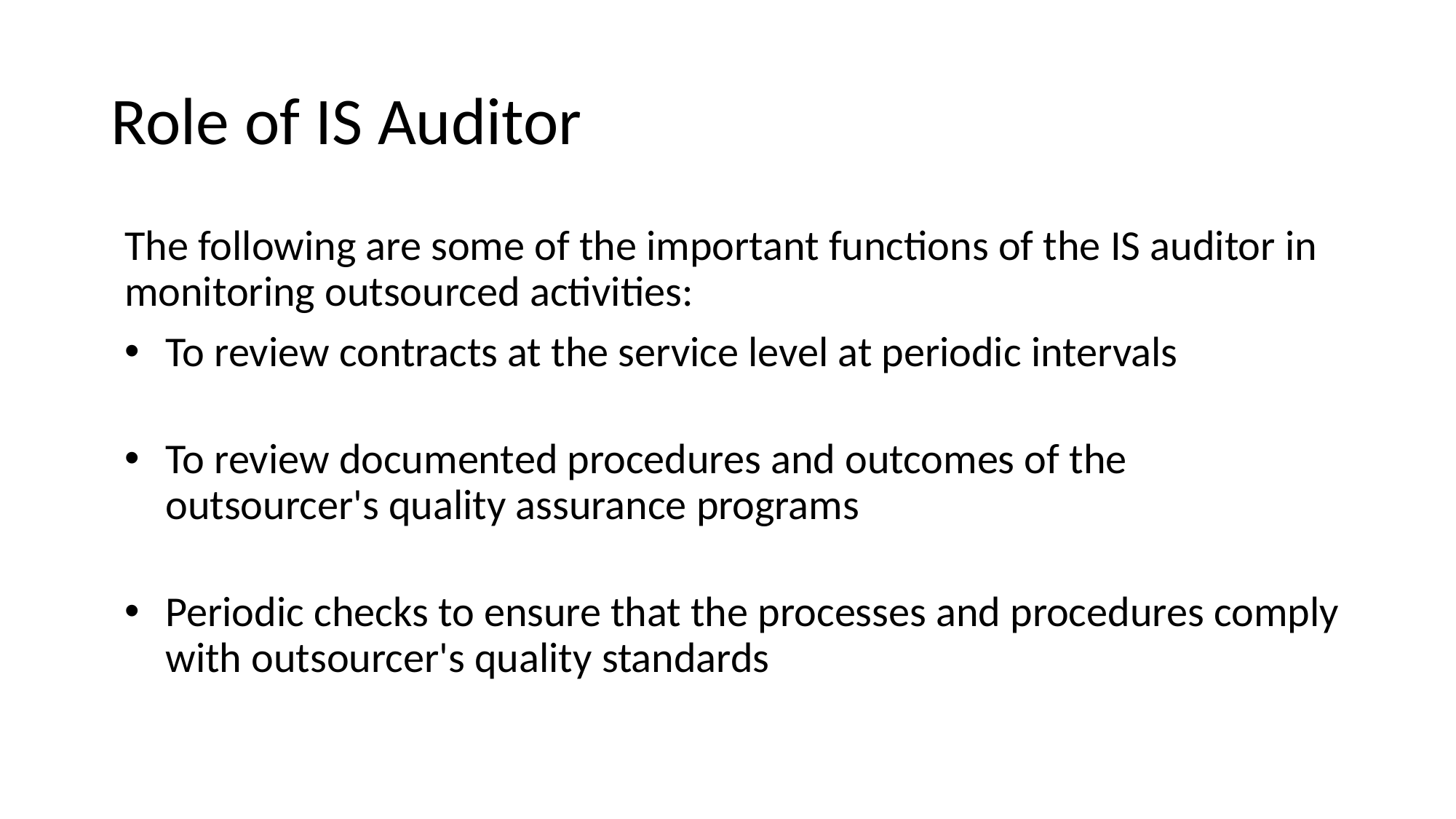

# Role of IS Auditor
The following are some of the important functions of the IS auditor in monitoring outsourced activities:
To review contracts at the service level at periodic intervals
To review documented procedures and outcomes of the outsourcer's quality assurance programs
Periodic checks to ensure that the processes and procedures comply with outsourcer's quality standards